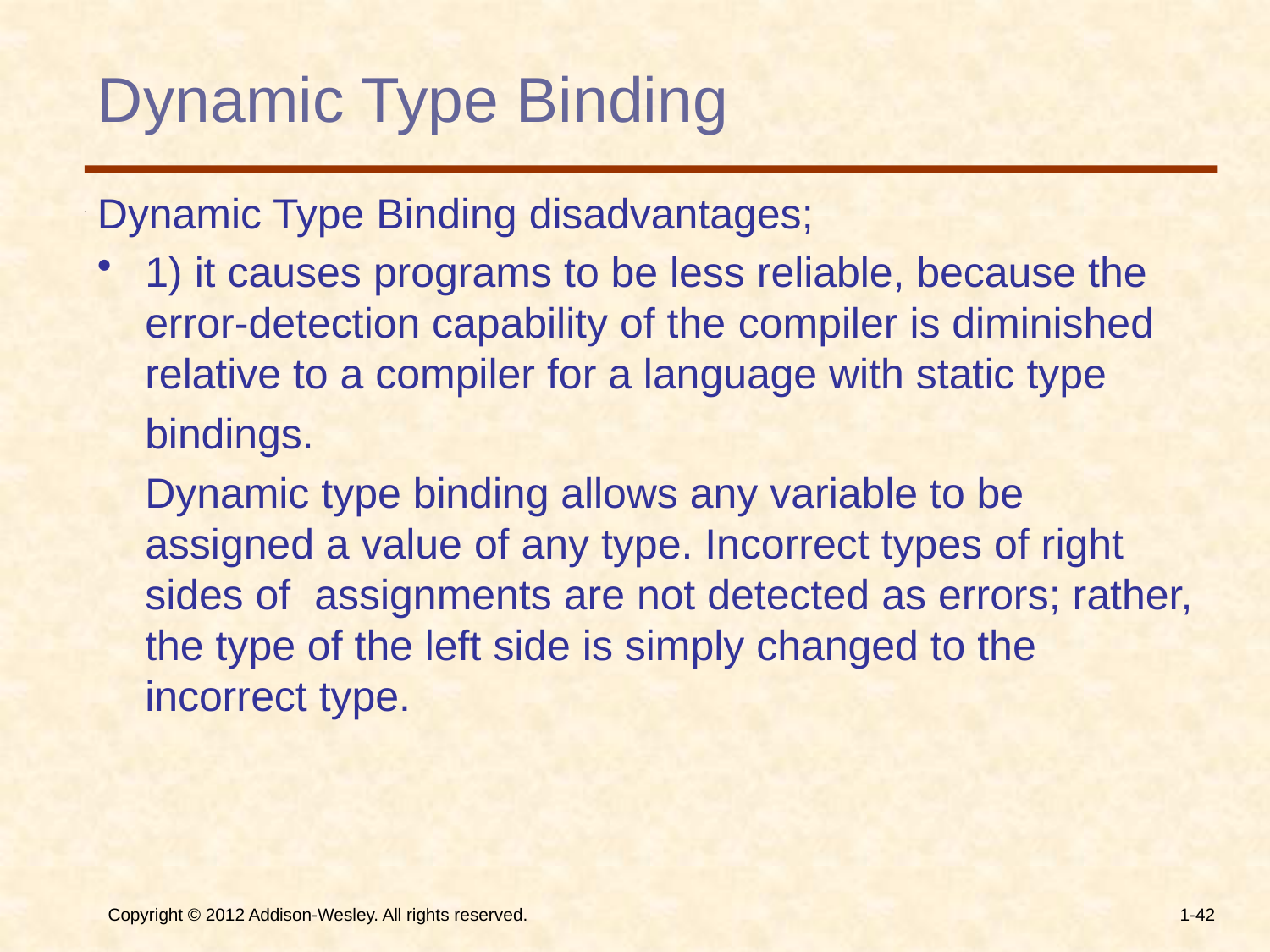

# Dynamic Type Binding
Dynamic Type Binding disadvantages;
1) it causes programs to be less reliable, because the error-detection capability of the compiler is diminished relative to a compiler for a language with static type
	bindings.
	Dynamic type binding allows any variable to be assigned a value of any type. Incorrect types of right sides of  assignments are not detected as errors; rather, the type of the left side is simply changed to the incorrect type.
Copyright © 2012 Addison-Wesley. All rights reserved.
1-42